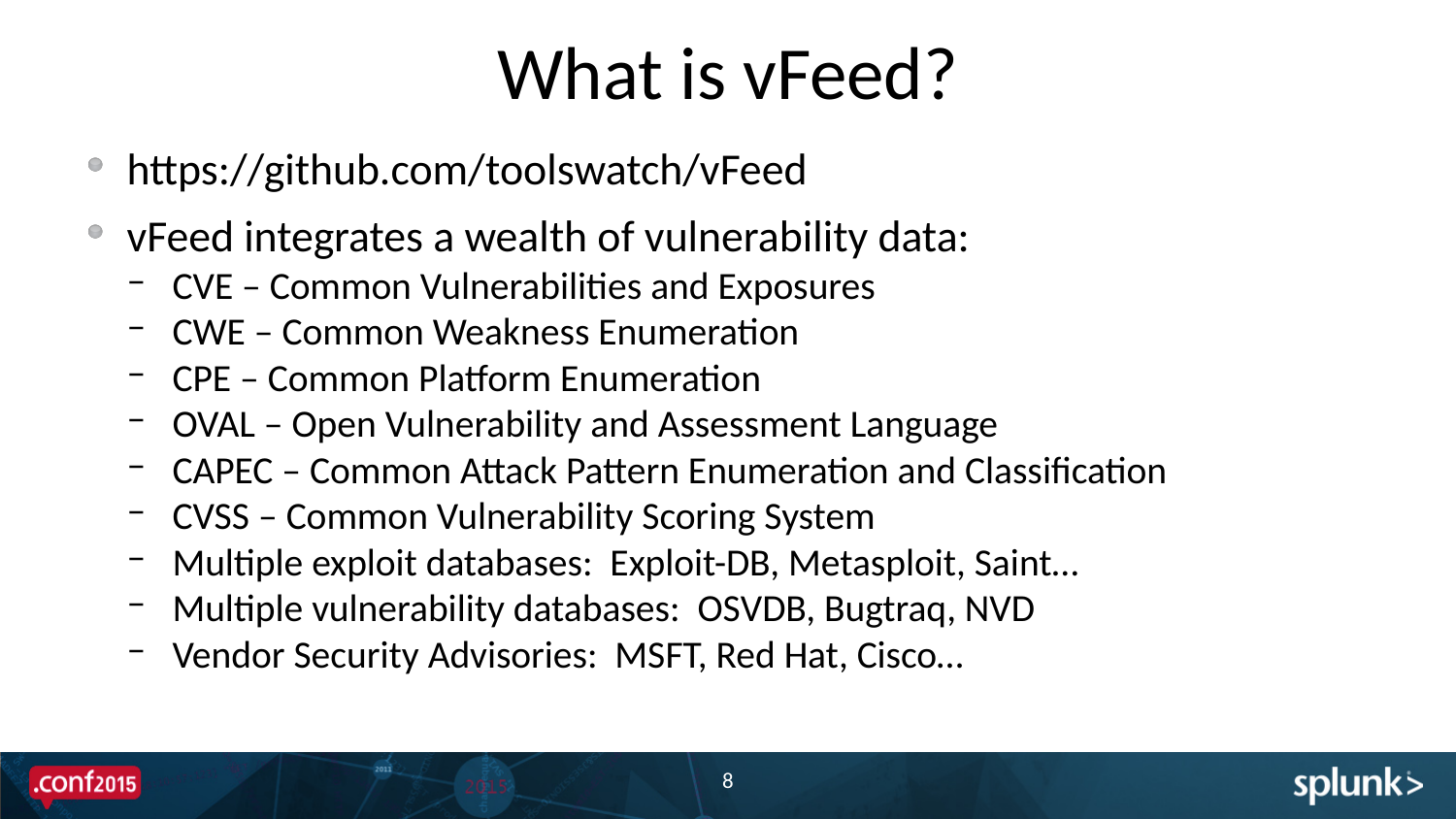

# What is vFeed?
https://github.com/toolswatch/vFeed
vFeed integrates a wealth of vulnerability data:
CVE – Common Vulnerabilities and Exposures
CWE – Common Weakness Enumeration
CPE – Common Platform Enumeration
OVAL – Open Vulnerability and Assessment Language
CAPEC – Common Attack Pattern Enumeration and Classification
CVSS – Common Vulnerability Scoring System
Multiple exploit databases:  Exploit-DB, Metasploit, Saint…
Multiple vulnerability databases:  OSVDB, Bugtraq, NVD
Vendor Security Advisories:  MSFT, Red Hat, Cisco…

8